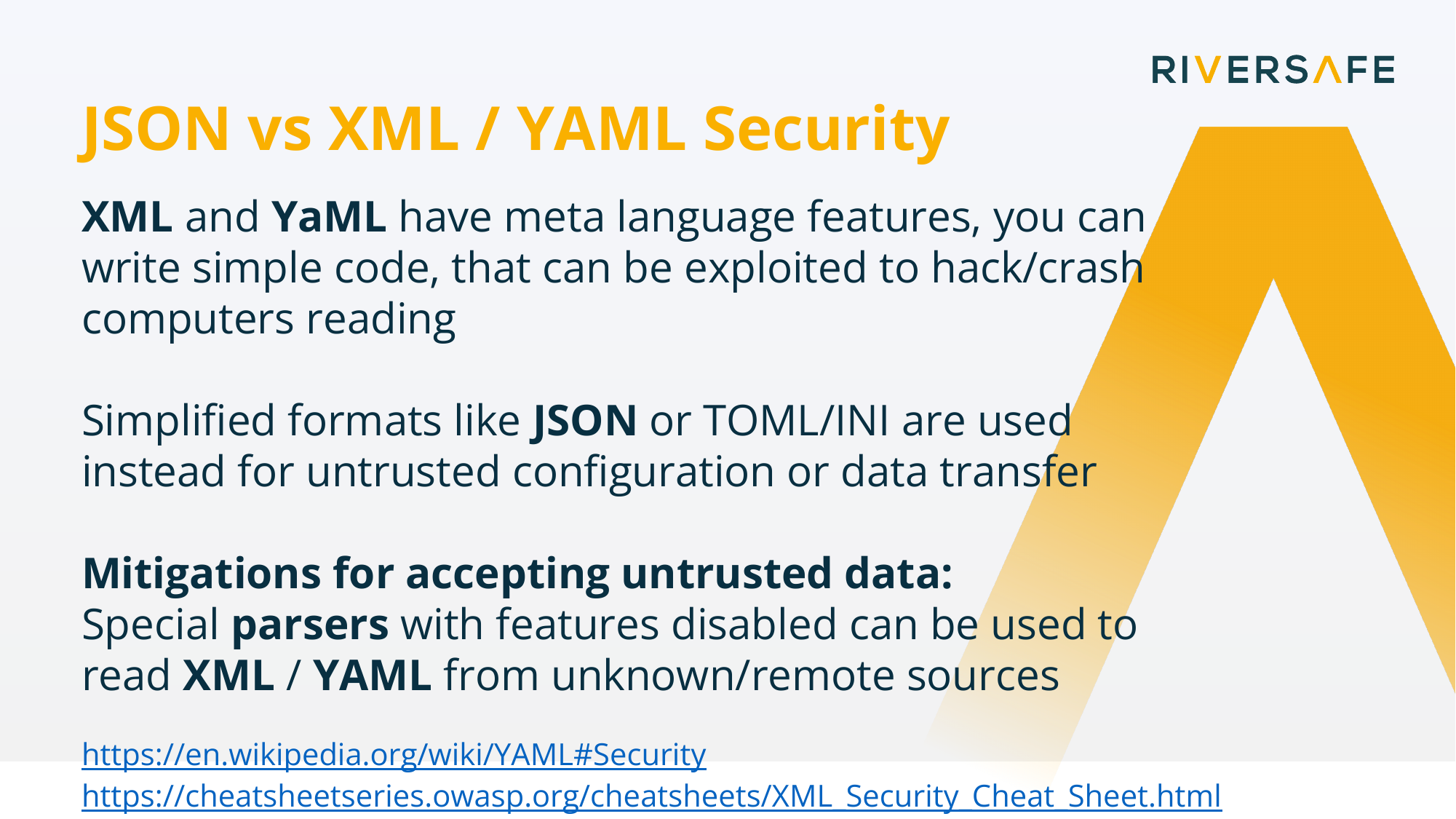

JSON vs XML / YAML Security
XML and YaML have meta language features, you can write simple code, that can be exploited to hack/crash computers reading

Simplified formats like JSON or TOML/INI are used instead for untrusted configuration or data transfer
Mitigations for accepting untrusted data:
Special parsers with features disabled can be used to read XML / YAML from unknown/remote sources
https://en.wikipedia.org/wiki/YAML#Security
https://cheatsheetseries.owasp.org/cheatsheets/XML_Security_Cheat_Sheet.html